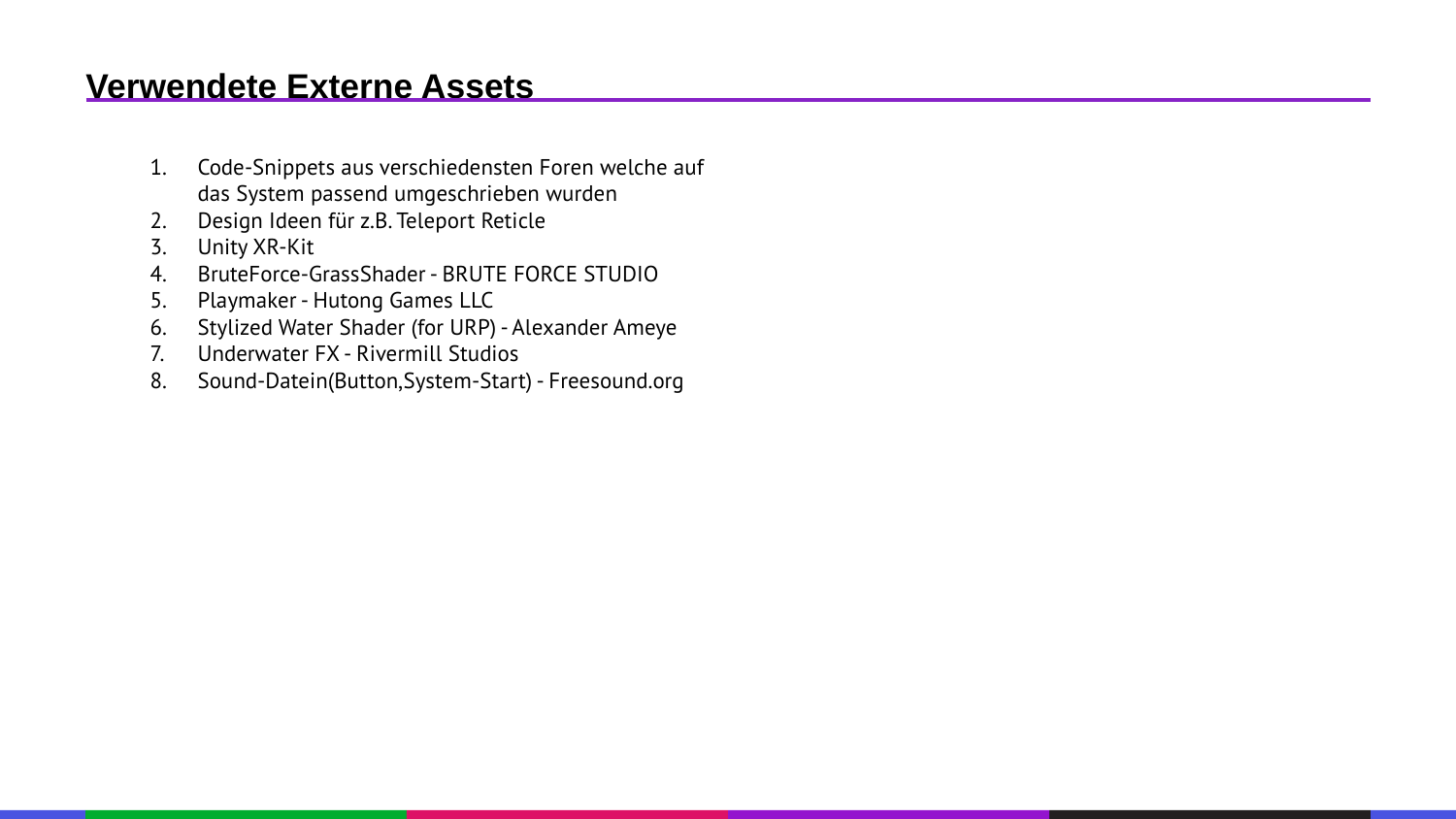

67
Verwendete Externe Assets
53
21
Code-Snippets aus verschiedensten Foren welche auf das System passend umgeschrieben wurden
Design Ideen für z.B. Teleport Reticle
Unity XR-Kit
BruteForce-GrassShader - BRUTE FORCE STUDIO
Playmaker - Hutong Games LLC
Stylized Water Shader (for URP) - Alexander Ameye
Underwater FX - Rivermill Studios
Sound-Datein(Button,System-Start) - Freesound.org
53
21
53
21
53
21
53
21
53
21
53
21
53
21
53

133
21
133
21
133
21
133
21
133
21
133